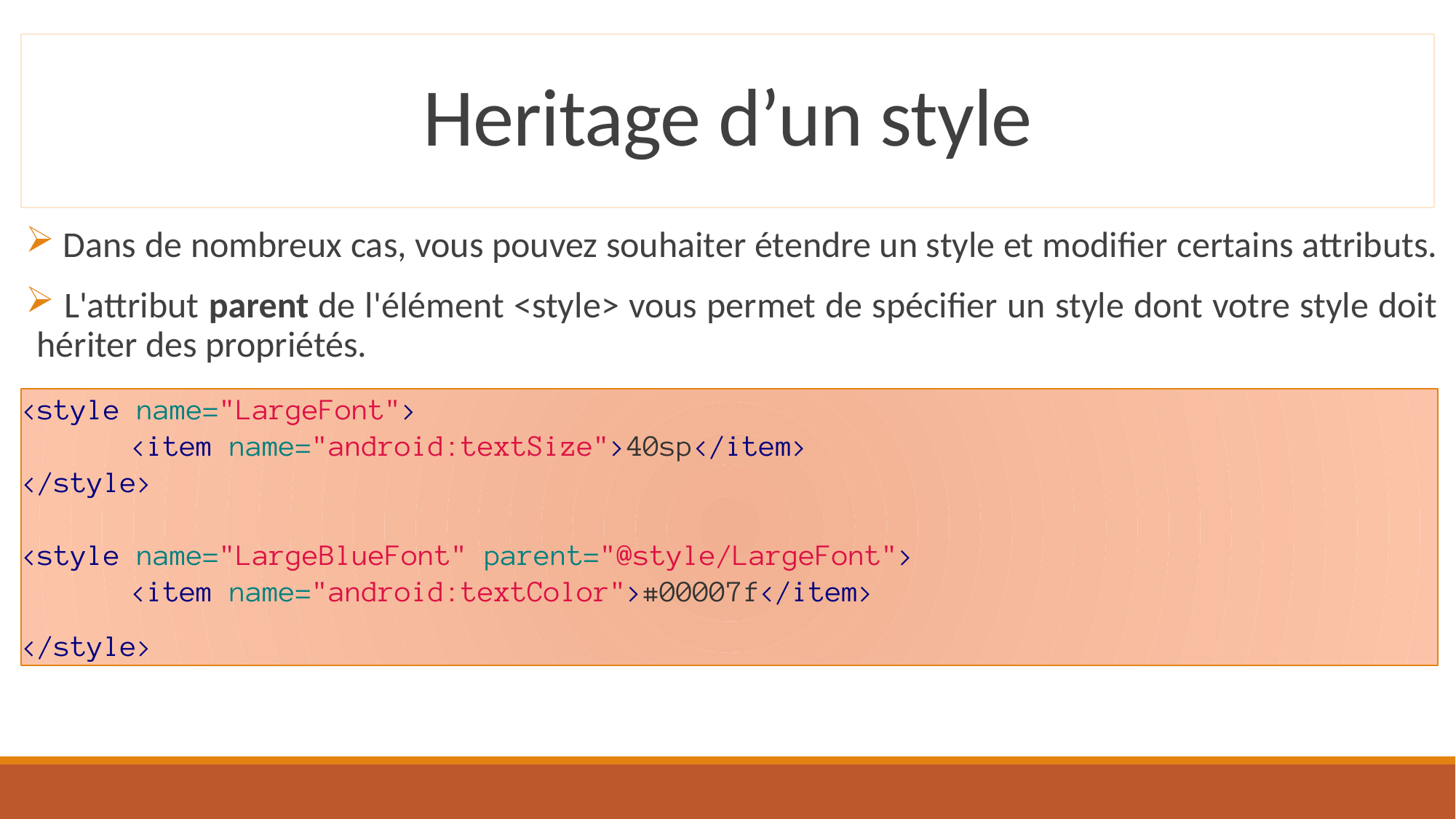

# Heritage d’un style
 Dans de nombreux cas, vous pouvez souhaiter étendre un style et modifier certains attributs.
 L'attribut parent de l'élément <style> vous permet de spécifier un style dont votre style doit hériter des propriétés.

<style name="LargeFont">
	<item name="android:textSize">40sp</item>
</style>

<style name="LargeBlueFont" parent="@style/LargeFont">
	<item name="android:textColor">#00007f</item>
</style>